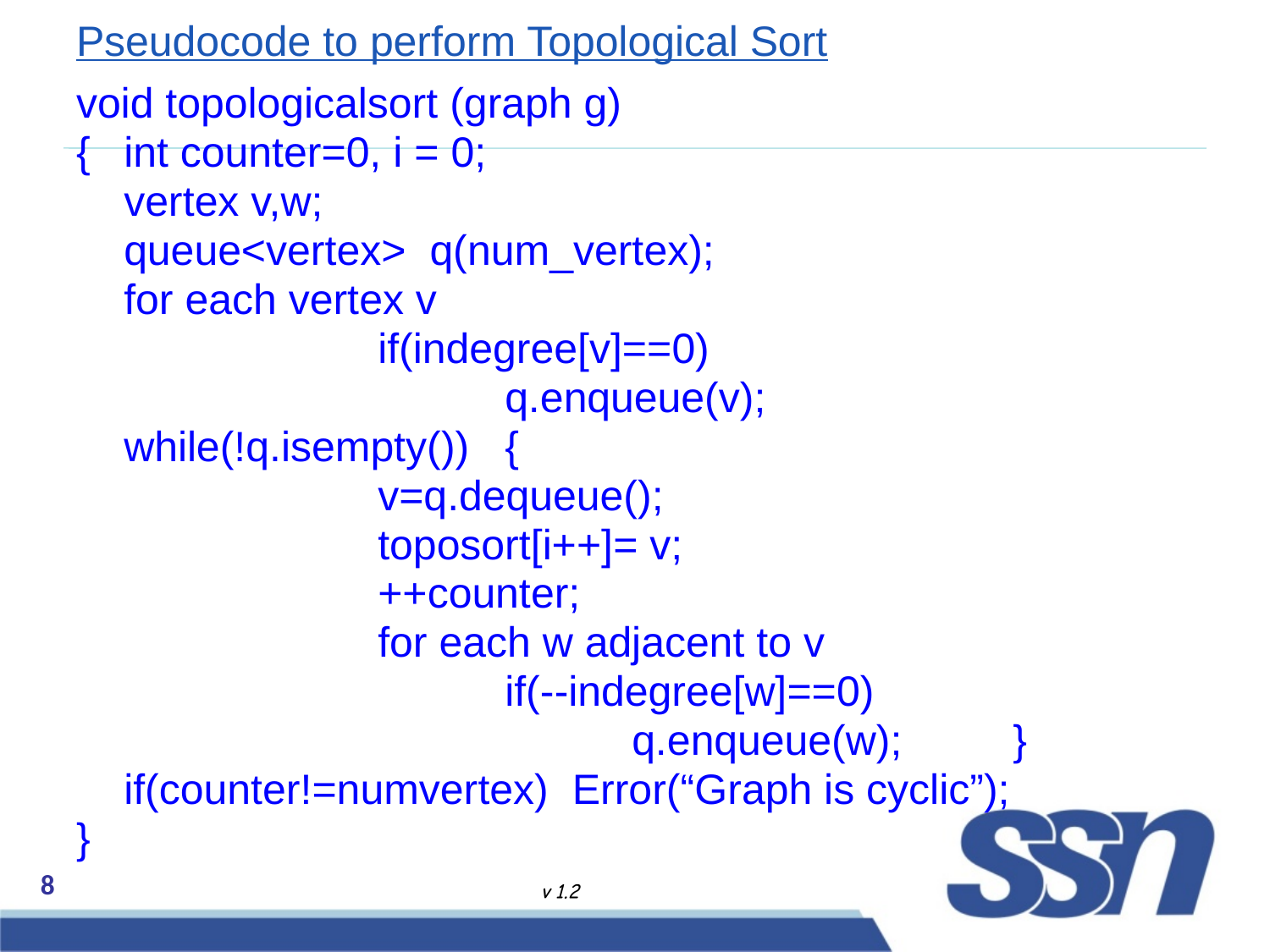

# Pseudocode to perform Topological Sort
void topologicalsort (graph g)
{ 	int counter=0, i = 0;
	vertex v,w;
	queue<vertex>  q(num_vertex);
	for each vertex v
			if(indegree[v]==0)
				q.enqueue(v);
	while(!q.isempty())	{
			v=q.dequeue();
			toposort[i++]= v;
			++counter;
			for each w adjacent to v
				if(--indegree[w]==0)
					q.enqueue(w);	}
	if(counter!=numvertex)  Error(“Graph is cyclic”);
}